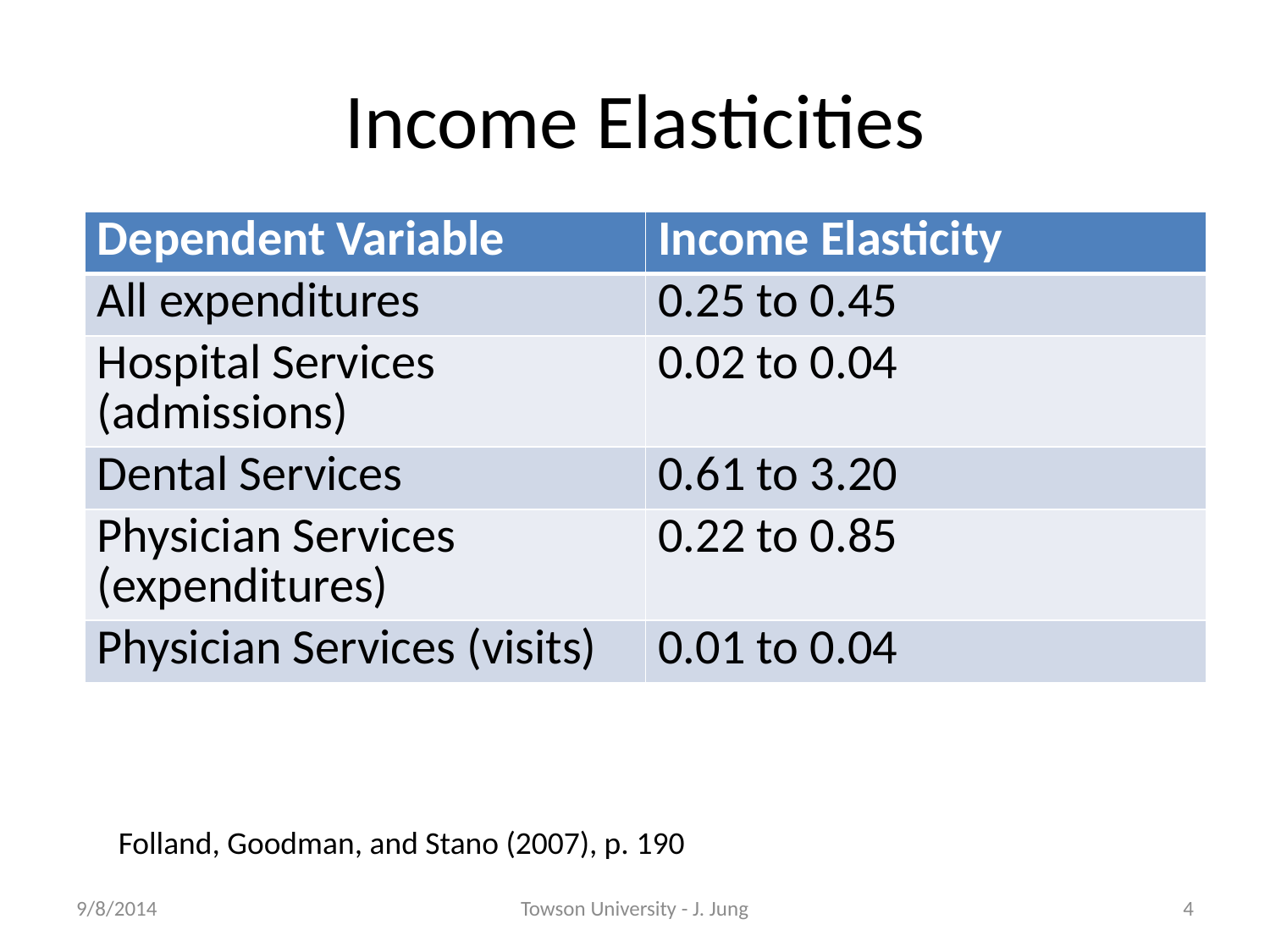

# Income Elasticities
| Dependent Variable | Income Elasticity |
| --- | --- |
| All expenditures | 0.25 to 0.45 |
| Hospital Services (admissions) | 0.02 to 0.04 |
| Dental Services | 0.61 to 3.20 |
| Physician Services (expenditures) | 0.22 to 0.85 |
| Physician Services (visits) | 0.01 to 0.04 |
Folland, Goodman, and Stano (2007), p. 190
9/8/2014
Towson University - J. Jung
4